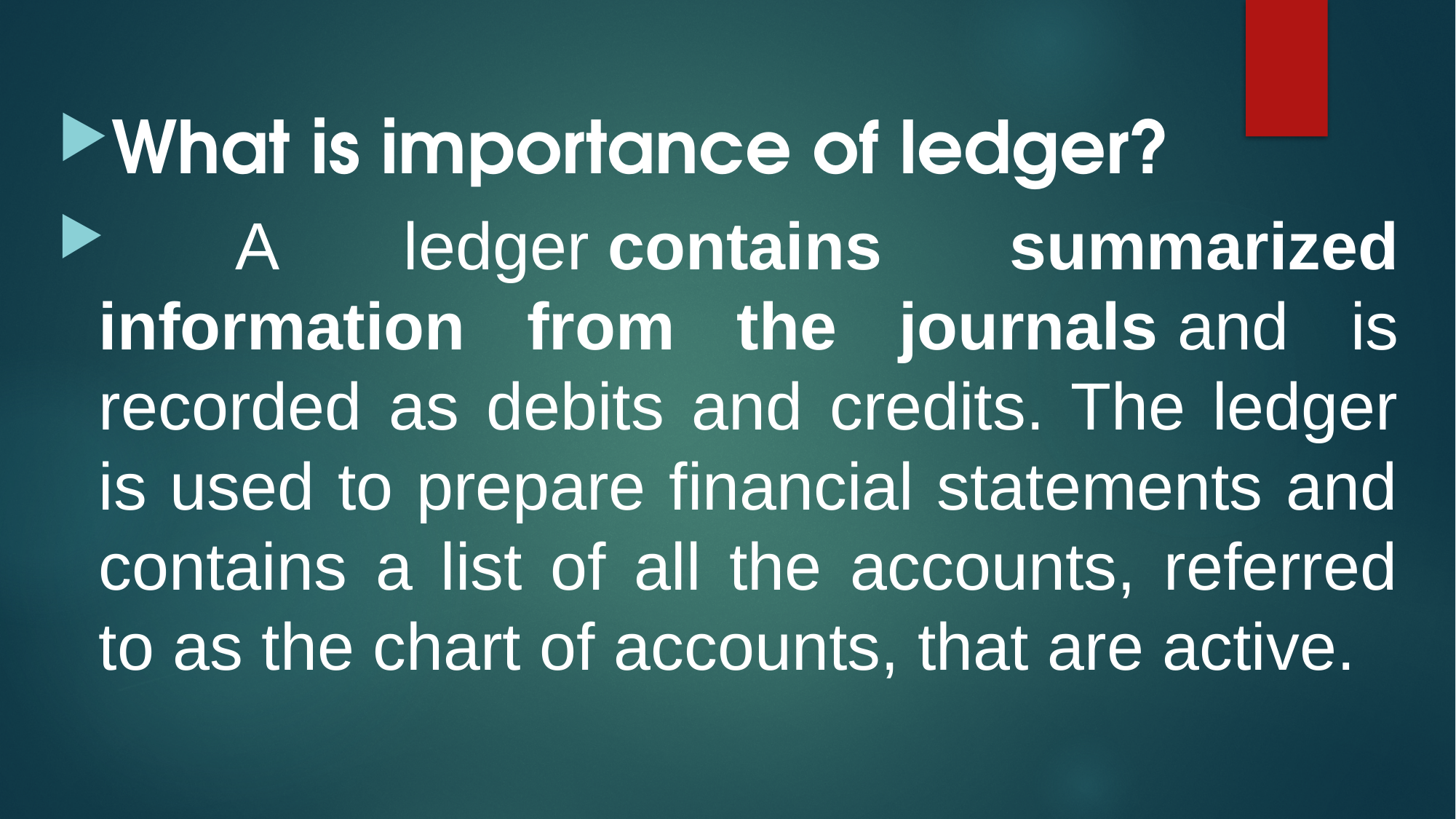

What is importance of ledger?
 A ledger contains summarized information from the journals and is recorded as debits and credits. The ledger is used to prepare financial statements and contains a list of all the accounts, referred to as the chart of accounts, that are active.